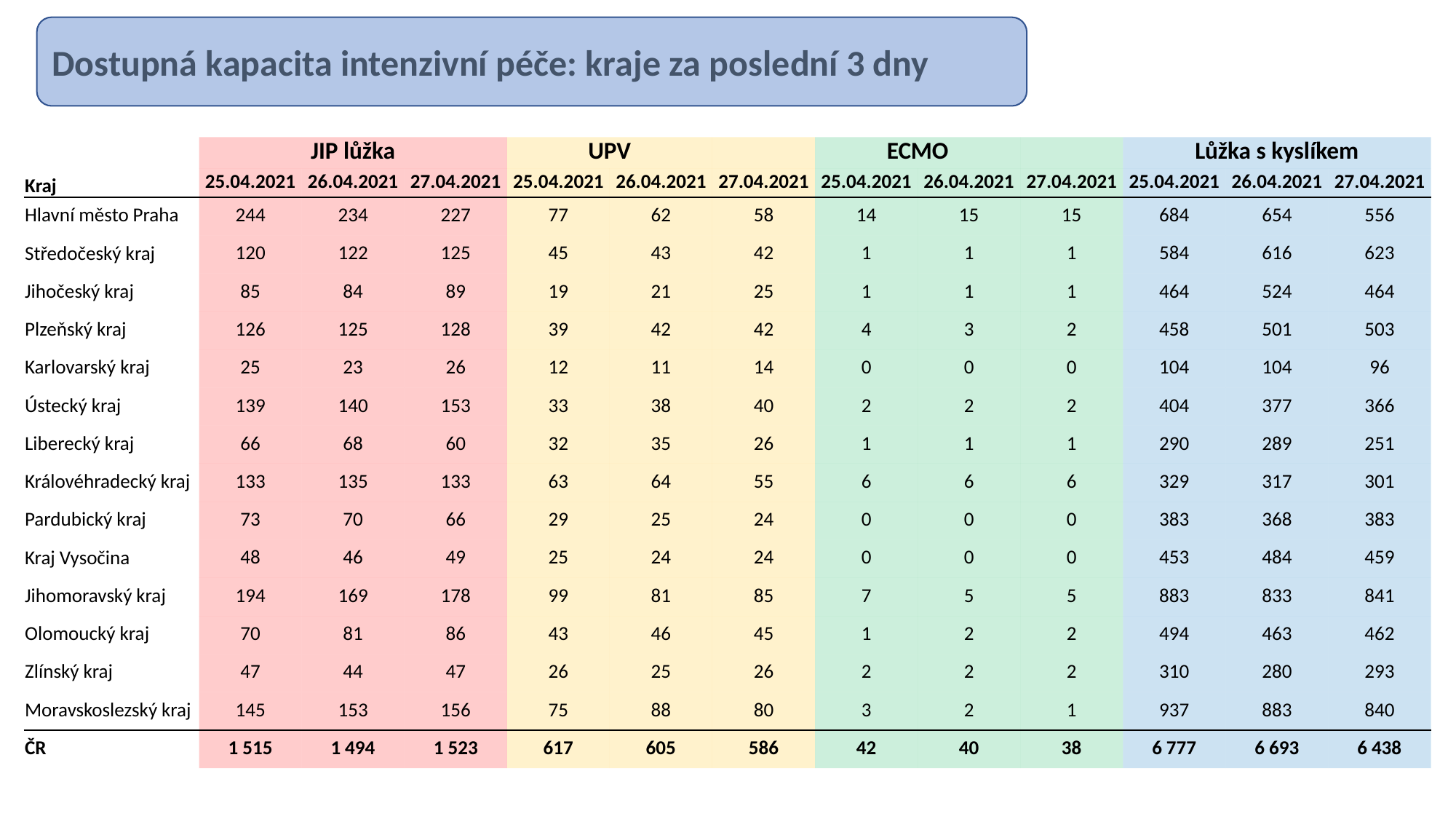

Dostupná kapacita intenzivní péče: kraje za poslední 3 dny
|  | JIP lůžka |  |  | UPV |  |  | ECMO |  |  | Lůžka s kyslíkem |  |  |
| --- | --- | --- | --- | --- | --- | --- | --- | --- | --- | --- | --- | --- |
| Kraj | 25.04.2021 | 26.04.2021 | 27.04.2021 | 25.04.2021 | 26.04.2021 | 27.04.2021 | 25.04.2021 | 26.04.2021 | 27.04.2021 | 25.04.2021 | 26.04.2021 | 27.04.2021 |
| Hlavní město Praha | 244 | 234 | 227 | 77 | 62 | 58 | 14 | 15 | 15 | 684 | 654 | 556 |
| Středočeský kraj | 120 | 122 | 125 | 45 | 43 | 42 | 1 | 1 | 1 | 584 | 616 | 623 |
| Jihočeský kraj | 85 | 84 | 89 | 19 | 21 | 25 | 1 | 1 | 1 | 464 | 524 | 464 |
| Plzeňský kraj | 126 | 125 | 128 | 39 | 42 | 42 | 4 | 3 | 2 | 458 | 501 | 503 |
| Karlovarský kraj | 25 | 23 | 26 | 12 | 11 | 14 | 0 | 0 | 0 | 104 | 104 | 96 |
| Ústecký kraj | 139 | 140 | 153 | 33 | 38 | 40 | 2 | 2 | 2 | 404 | 377 | 366 |
| Liberecký kraj | 66 | 68 | 60 | 32 | 35 | 26 | 1 | 1 | 1 | 290 | 289 | 251 |
| Královéhradecký kraj | 133 | 135 | 133 | 63 | 64 | 55 | 6 | 6 | 6 | 329 | 317 | 301 |
| Pardubický kraj | 73 | 70 | 66 | 29 | 25 | 24 | 0 | 0 | 0 | 383 | 368 | 383 |
| Kraj Vysočina | 48 | 46 | 49 | 25 | 24 | 24 | 0 | 0 | 0 | 453 | 484 | 459 |
| Jihomoravský kraj | 194 | 169 | 178 | 99 | 81 | 85 | 7 | 5 | 5 | 883 | 833 | 841 |
| Olomoucký kraj | 70 | 81 | 86 | 43 | 46 | 45 | 1 | 2 | 2 | 494 | 463 | 462 |
| Zlínský kraj | 47 | 44 | 47 | 26 | 25 | 26 | 2 | 2 | 2 | 310 | 280 | 293 |
| Moravskoslezský kraj | 145 | 153 | 156 | 75 | 88 | 80 | 3 | 2 | 1 | 937 | 883 | 840 |
| ČR | 1 515 | 1 494 | 1 523 | 617 | 605 | 586 | 42 | 40 | 38 | 6 777 | 6 693 | 6 438 |